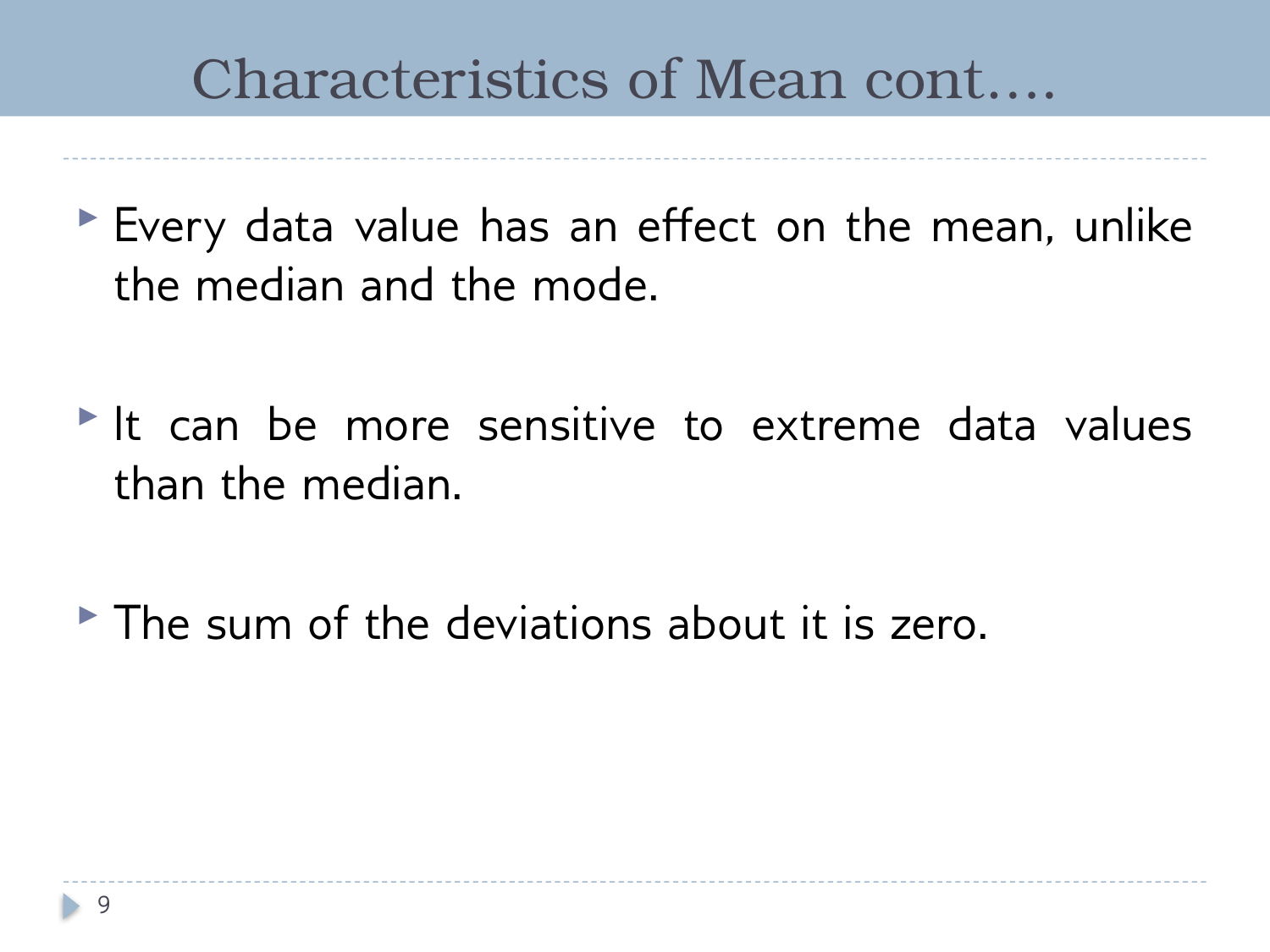

# Characteristics of Mean cont….

Every data value has an effect on the mean, unlike the median and the mode.

It can be more sensitive to extreme data values than the median.

The sum of the deviations about it is zero.

9